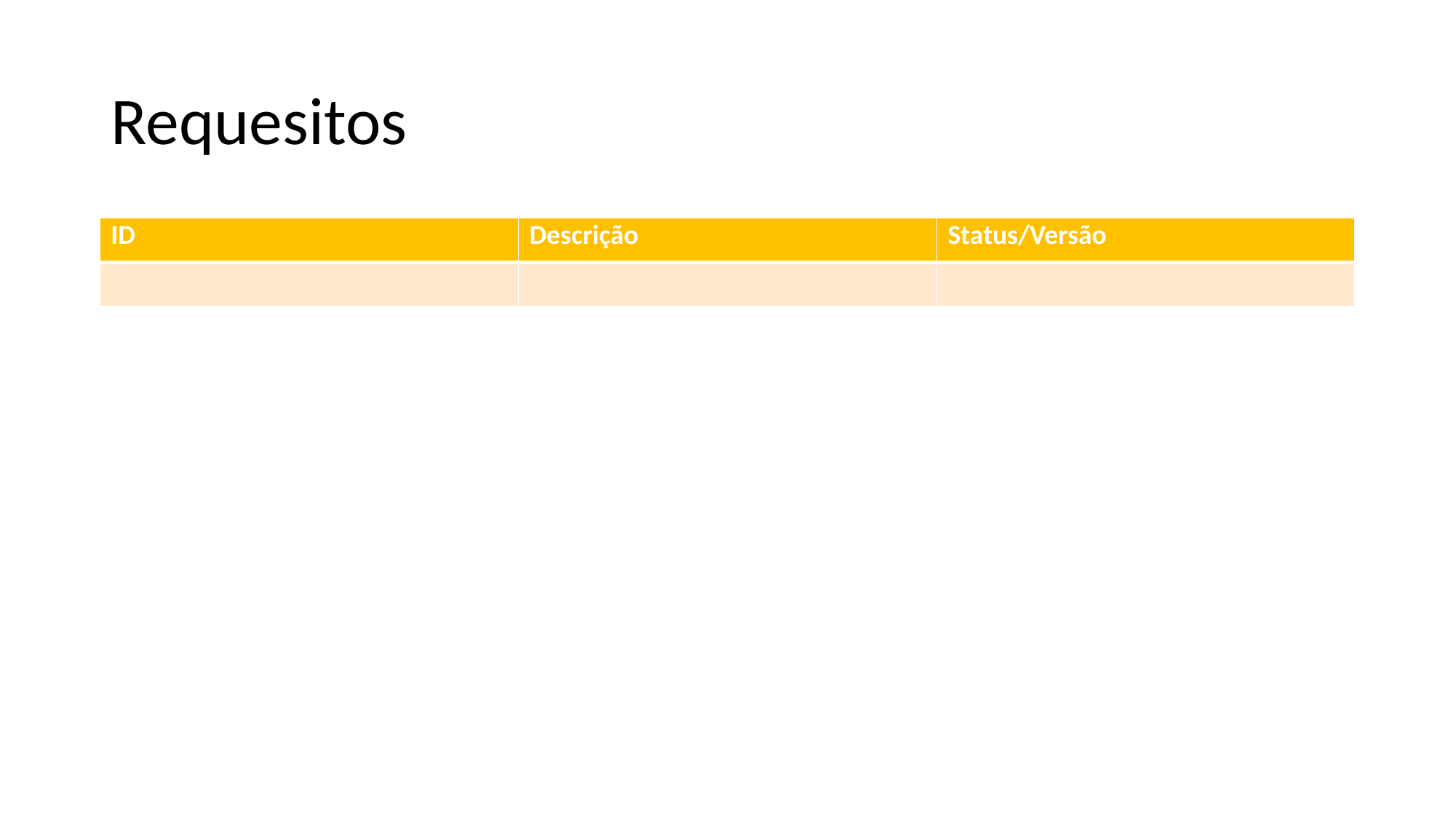

# Requesitos
| ID | Descrição | Status/Versão |
| --- | --- | --- |
|  |  |  |